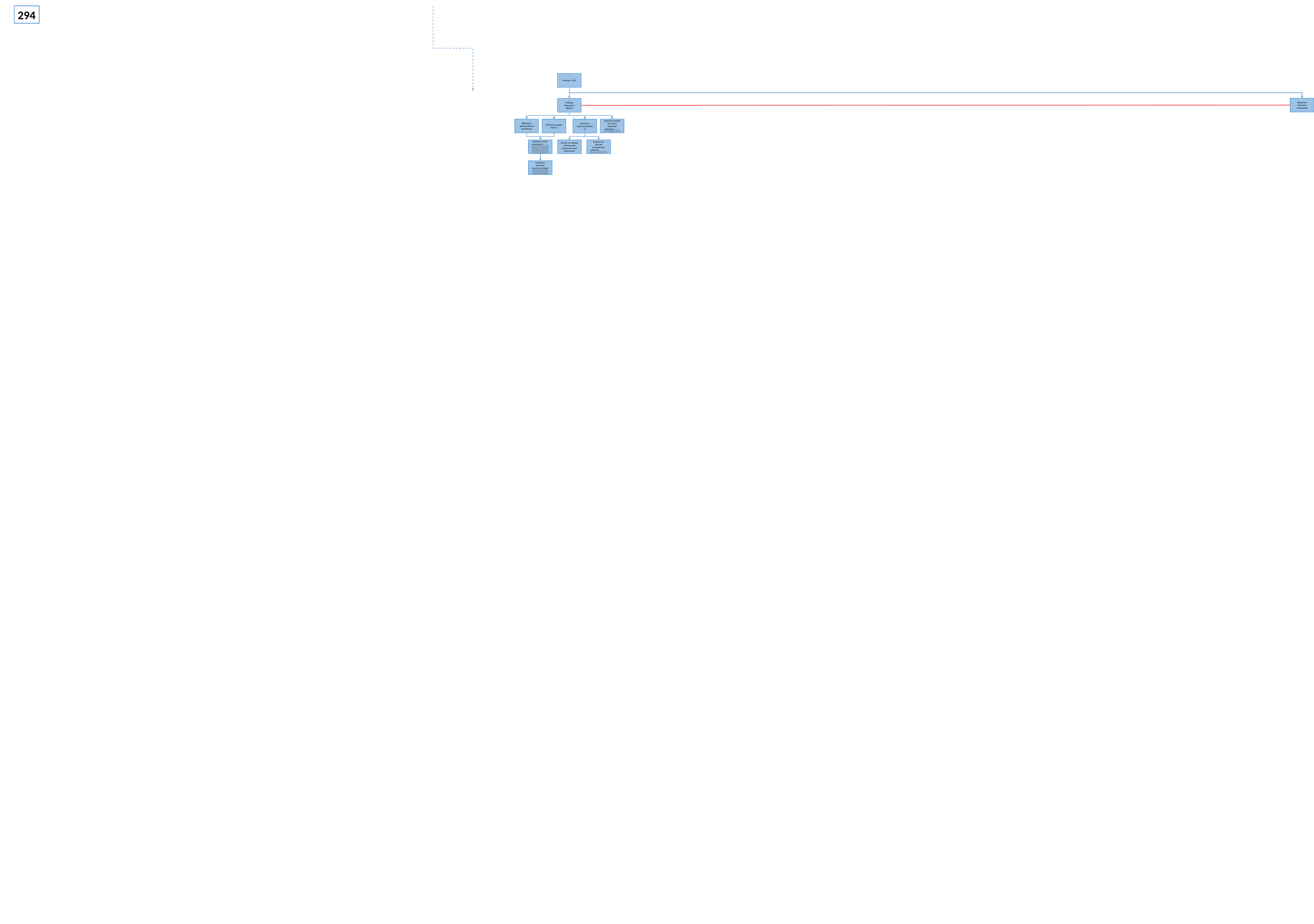

294
Выборы 1936
Введение военного положения
Победа Народного фронта
Запустить работу института аграрной реформы (От 50 до 75 тысяч крестьян (главным образом в Эстремадуре) еще до конца марта под покро- вительством института обзавелись своими участками земли.)
Введение чрезвычайного положение
Амнистия политзаключённых
Жёсткая цензура прессы
Выборы нового президента (10 мая 1936 года Мануэль Асанья был избран президентом Испанской республики вме- сто Алькалы Саморы. В коллегии выборщиков, собравшихся во дворце Ретиро, за него про- голосовало 238 человек и лишь пять – против. Избрание прошло тихо и спокойно, если не считать драки в коридоре между Аракистайном, все еще поддерживавшим Ларго Кабальеро, и Хулианом Сугасагойтиа, издателем газеты Прието «Эль Сосьялиста». CEDA и другие правые партии не выдвигали своего кандидата и воздержались при голосовании. Через несколько дней премьер-министром стал Касарес Кирога, возглавив почти такой же, как при Асанье, каби- нет. Отношение Асаньи к своему избранию удивило многих его сторонников, поскольку было странным, что он согласился оставить пост главы правительства в такой момент, когда рядом не было ни одного государственного деятеля подобного масштаба. Все же стало ясно, что он с удовольствием воспользовался возможностью сменить тревожный хаос кортесов на уединен- ное величие Национального дворца. Скорее всего, Асанья убедил себя, что, став главой госу- дарства, он тем самым успокоит средний класс, опасающийся революции. Но устранить эти страхи было не так легко. Женщина-депутат от социалистов, эмигрировавшая из Германии, Маргарита Нелькен, объявила: «Мы хотим революции, но не такой, как русская, которая может служить нам лишь моделью, ибо мы должны разжечь огромное пламя, отсветы которого будут видны по всему миру, и от потоков крови покраснеют моря». 24 мая Ларго Кабальеро произ- нес в Кадисе большую речь. «Когда Народный фронт расколется, – заявил он, – что неизбежно последует, станет очевидным триумф пролетариата. Затем мы установим диктатуру пролета- риата, что означает репрессии в адрес капиталистов и буржуазных классов!» В то время уже составлялись заговоры и обдумывались планы их претворения в жизнь. Несмотря на тот факт, что установление коммунистического режима в Испании противоречило сдержанной внешней политике Сталина того времени, Коммунистическая партия Испании, возбужденная присо- единением «Социалистической молодежи», продолжала кормить Ларго откровенной лестью, заставляя его делать все более и более экстремистские заявления17. Тем временем в Сарагосе состоялся ежегодный конгресс CNT. Раздоры с FAI успешно разрешились. Конгресс потребо- вал продолжения предупредительных забастовок, усиления борьбы против UGT и «буржуаз- ного» правительства, 36-часовой рабочей недели, месячного оплачиваемого отпуска, повыше- ния зарплаты18 и, наконец, «либертарианского коммунизма».)
Провести выборы в Каталонии (автономия для Каталонии)
Возместить убытки Астурийским рабочим (еще до конца марта под покро- вительством института обзавелись своими участками земли. Были представлены на рассмот- рение и другие меры, связанные с указом об амнистии. Среди них, в частности, предписание хозяевам принять обратно на работу тех, кого они выгнали после стачек 1934 года, а также компенсировать им потерянную зарплату. Вместе с этим хозяевам предоставлялся выбор: взять ли человека на прежнее место или выплатить ему компенсацию. Эта непростая ситуация гово- рила об отношении нового правительства к испанской индустрии. В результате всех этих мер стоимость песеты упала, ведущие финансисты стали переводить свои средства из страны и уезжать сами.)
Назначить премьер-министром Ларго (исторически сентябрь 1936, если он займёт пост раньше, то начнётся вторая Санхурада)